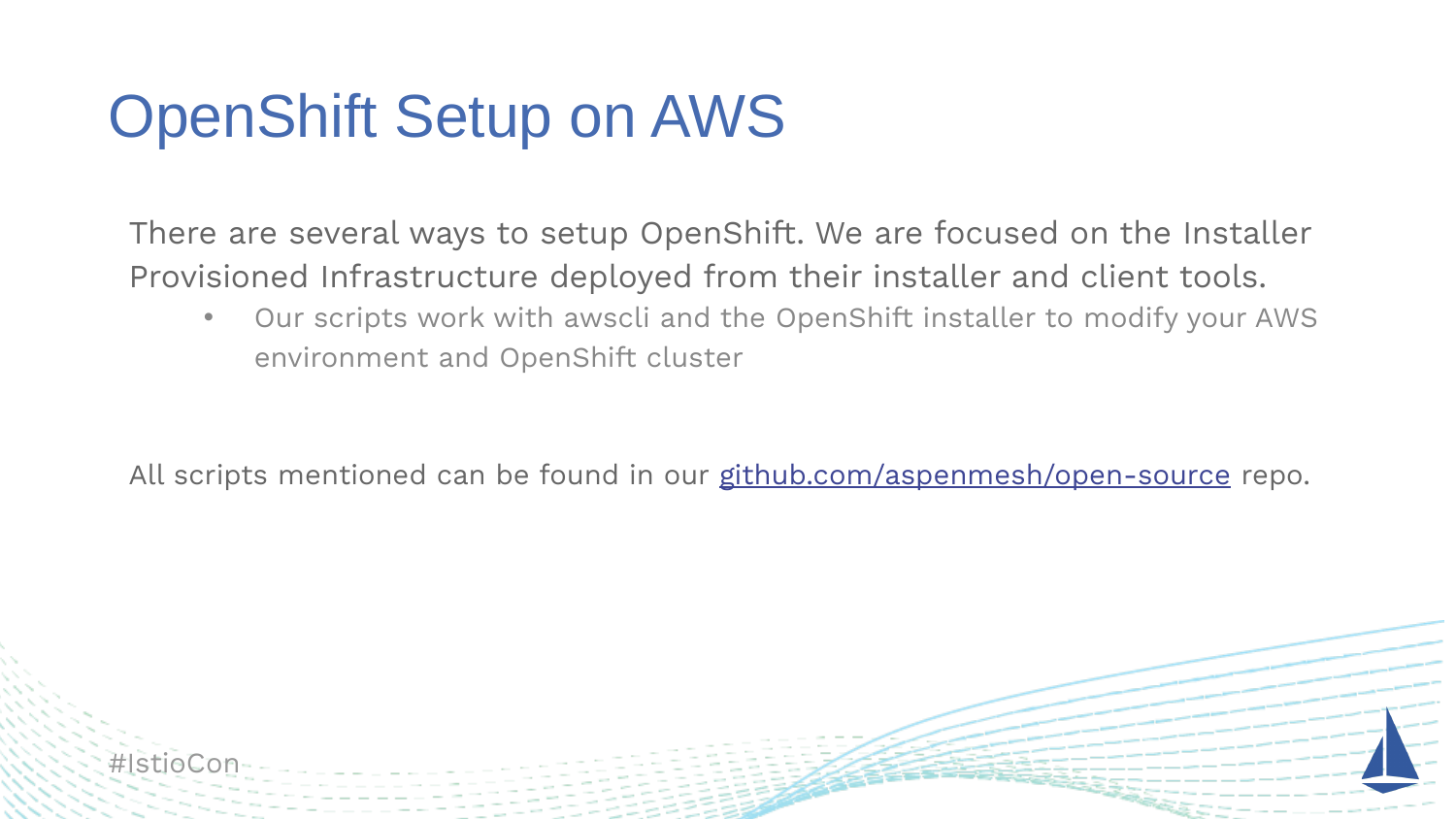

# OpenShift Setup on AWS
There are several ways to setup OpenShift. We are focused on the Installer Provisioned Infrastructure deployed from their installer and client tools.
Our scripts work with awscli and the OpenShift installer to modify your AWS environment and OpenShift cluster

All scripts mentioned can be found in our github.com/aspenmesh/open-source repo.